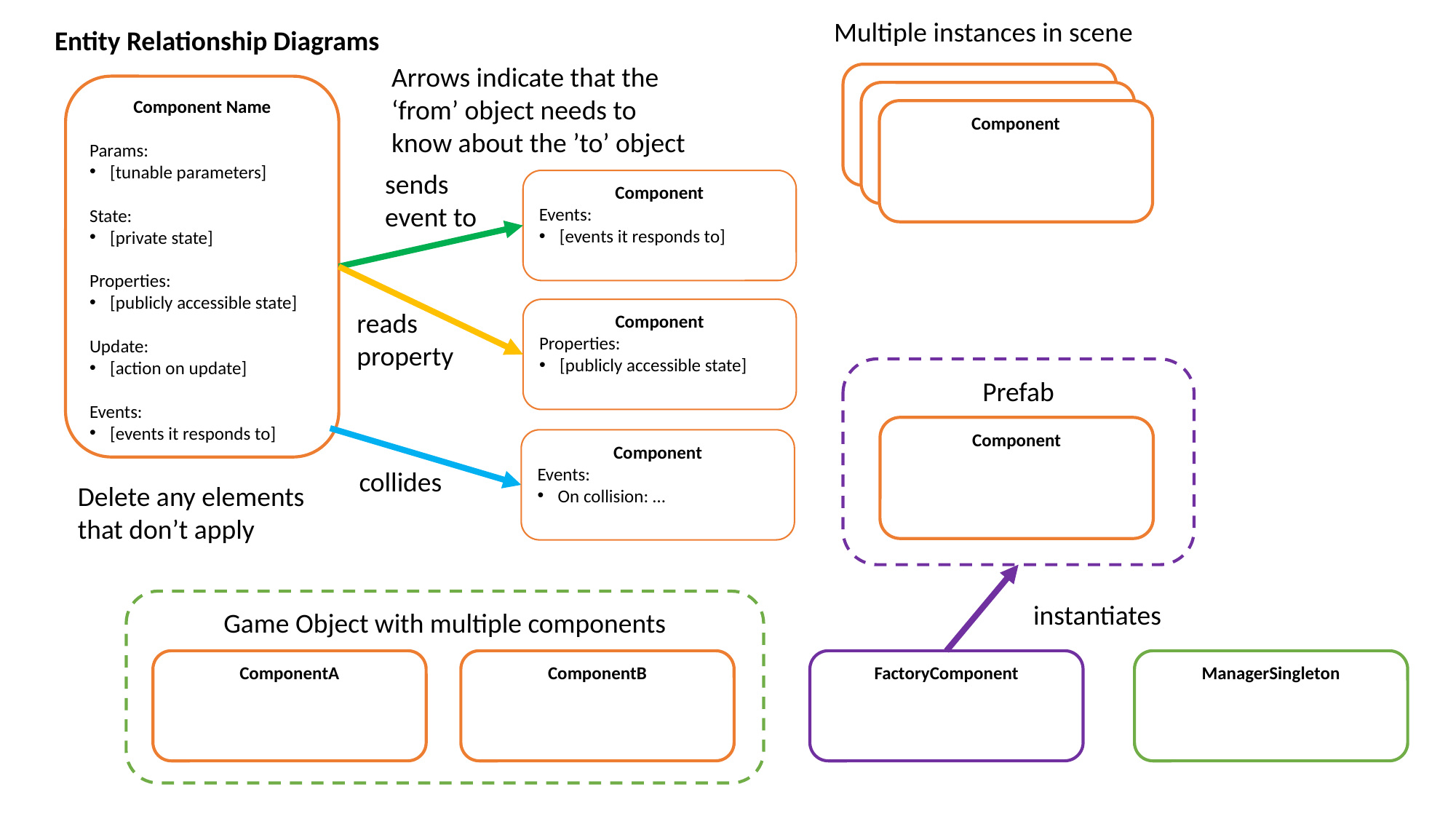

Multiple instances in scene
Entity Relationship Diagrams
Arrows indicate that the
‘from’ object needs to
know about the ’to’ object
Component

Component Name

Params:
[tunable parameters]

State:
[private state]

Properties:
[publicly accessible state]

Update:
[action on update]

Events:
[events it responds to]

Component

Component

sends
event to
Component
Events:
[events it responds to]

Component
Properties:
[publicly accessible state]

reads
property
Prefab
Component

Component
Events:
On collision: …

collides
Delete any elements
that don’t apply
Game Object with multiple components
instantiates
ComponentA

ComponentB

FactoryComponent

ManagerSingleton